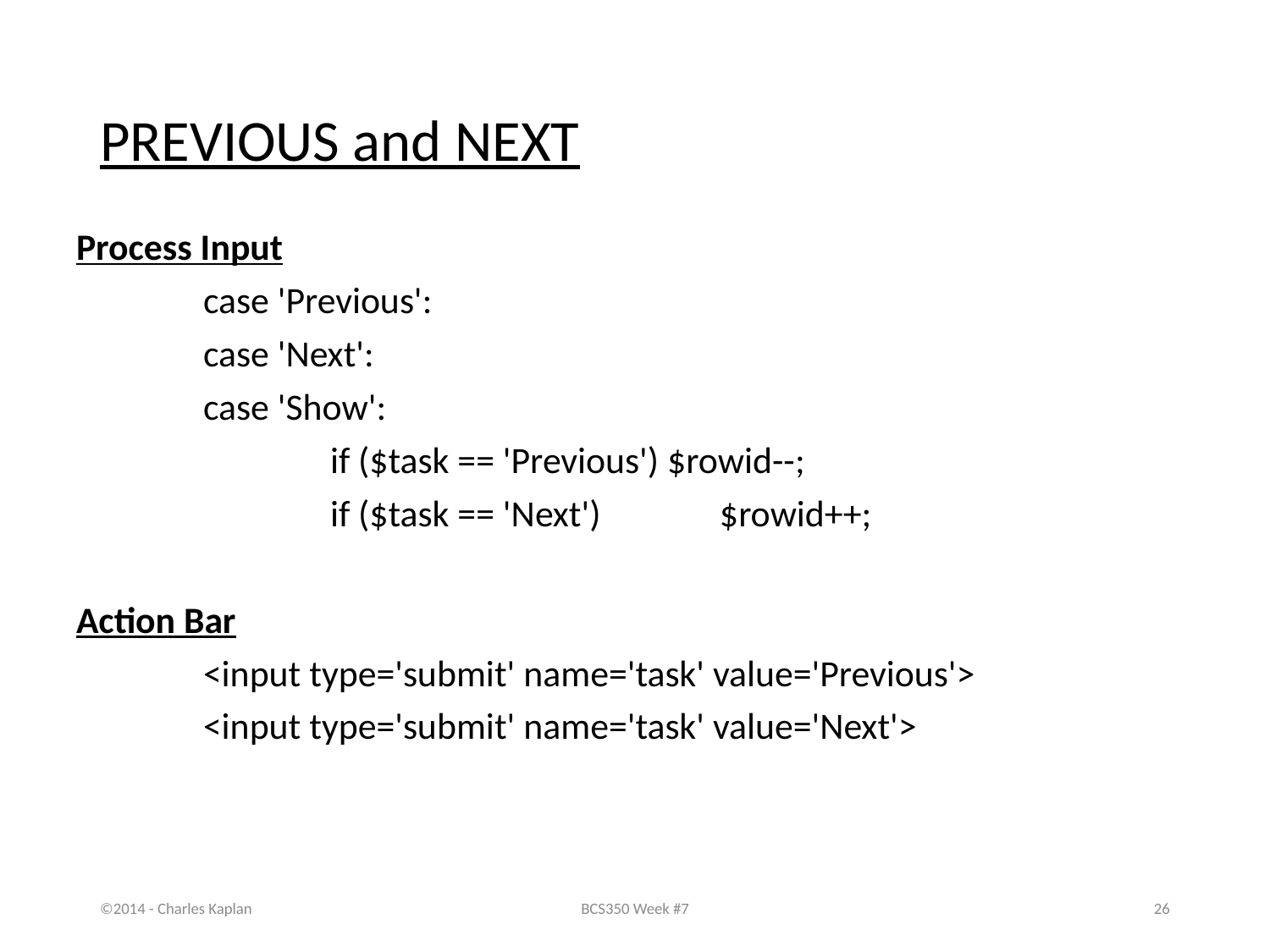

# PREVIOUS and NEXT
Process Input
	case 'Previous':
	case 'Next':
	case 'Show':
		if ($task == 'Previous') $rowid--;
		if ($task == 'Next') 	 $rowid++;

Action Bar
	<input type='submit' name='task' value='Previous'>
	<input type='submit' name='task' value='Next'>
©2014 - Charles Kaplan
BCS350 Week #7
26